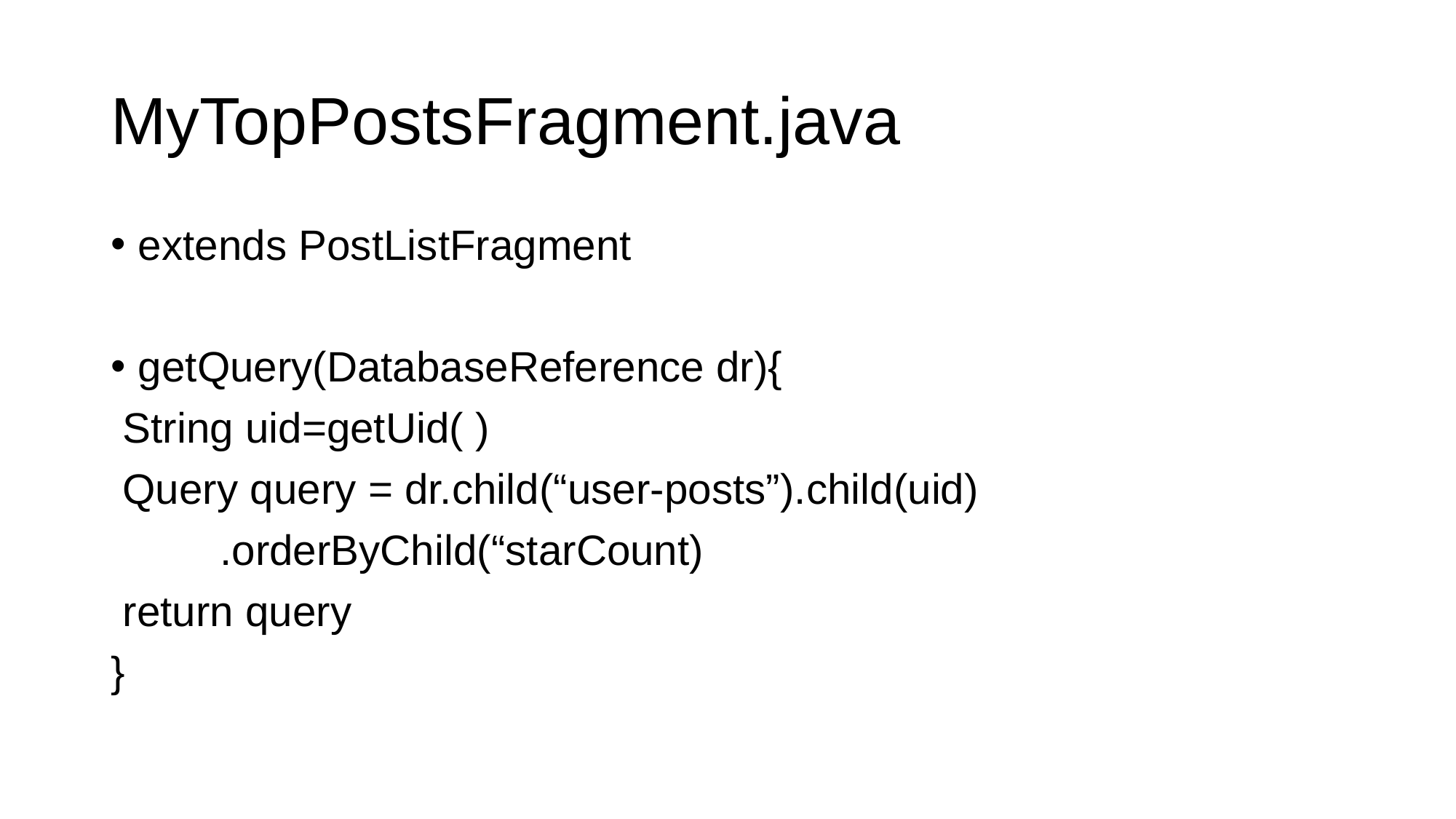

# MyTopPostsFragment.java
extends PostListFragment

getQuery(DatabaseReference dr){
 String uid=getUid( )
 Query query = dr.child(“user-posts”).child(uid)
	.orderByChild(“starCount)
 return query
}